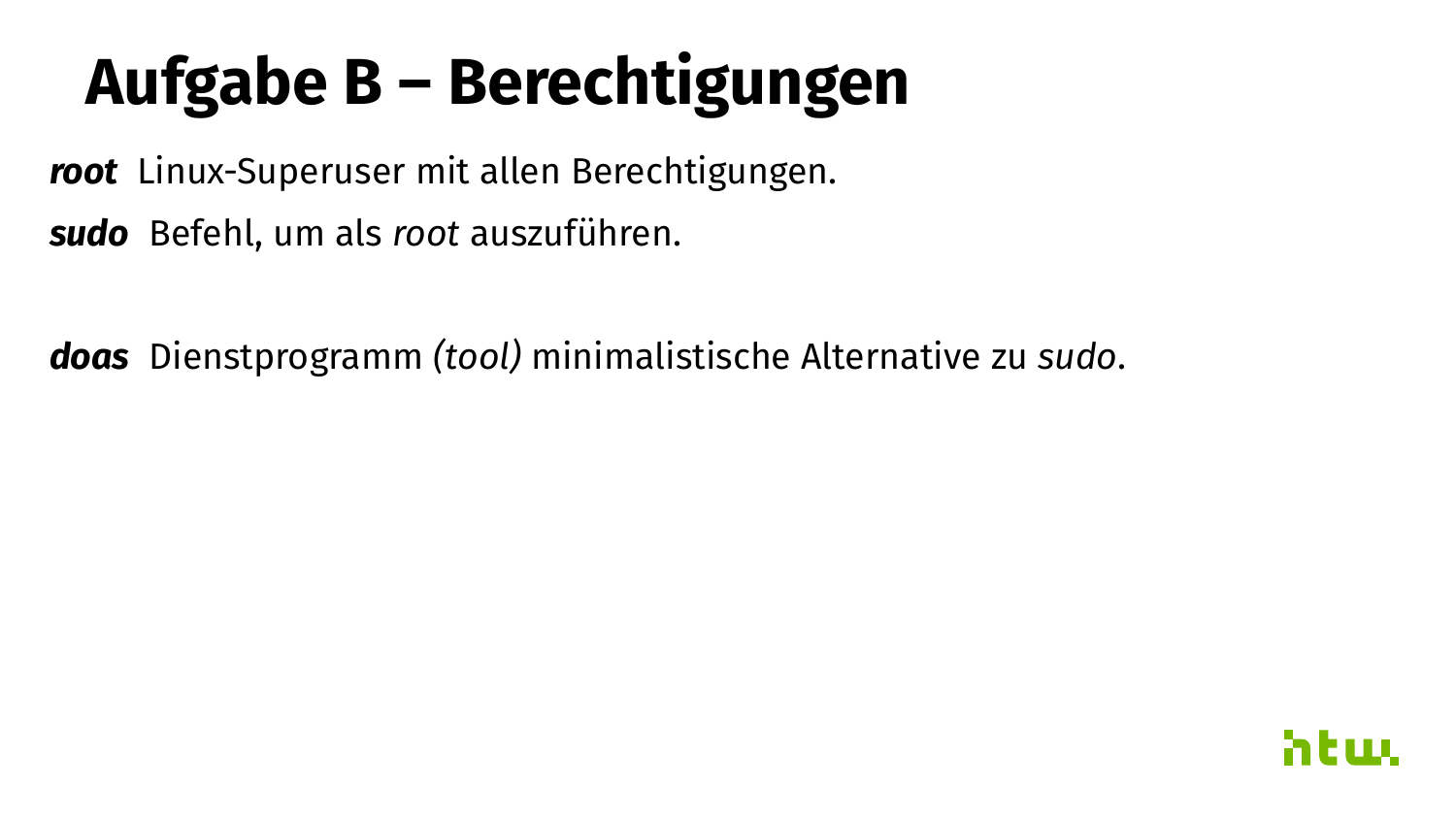

# Aufgabe B – Berechtigungen
root  Linux-Superuser mit allen Berechtigungen.
sudo  Befehl, um als root auszuführen.

doas  Dienstprogramm (tool) minimalistische Alternative zu sudo.